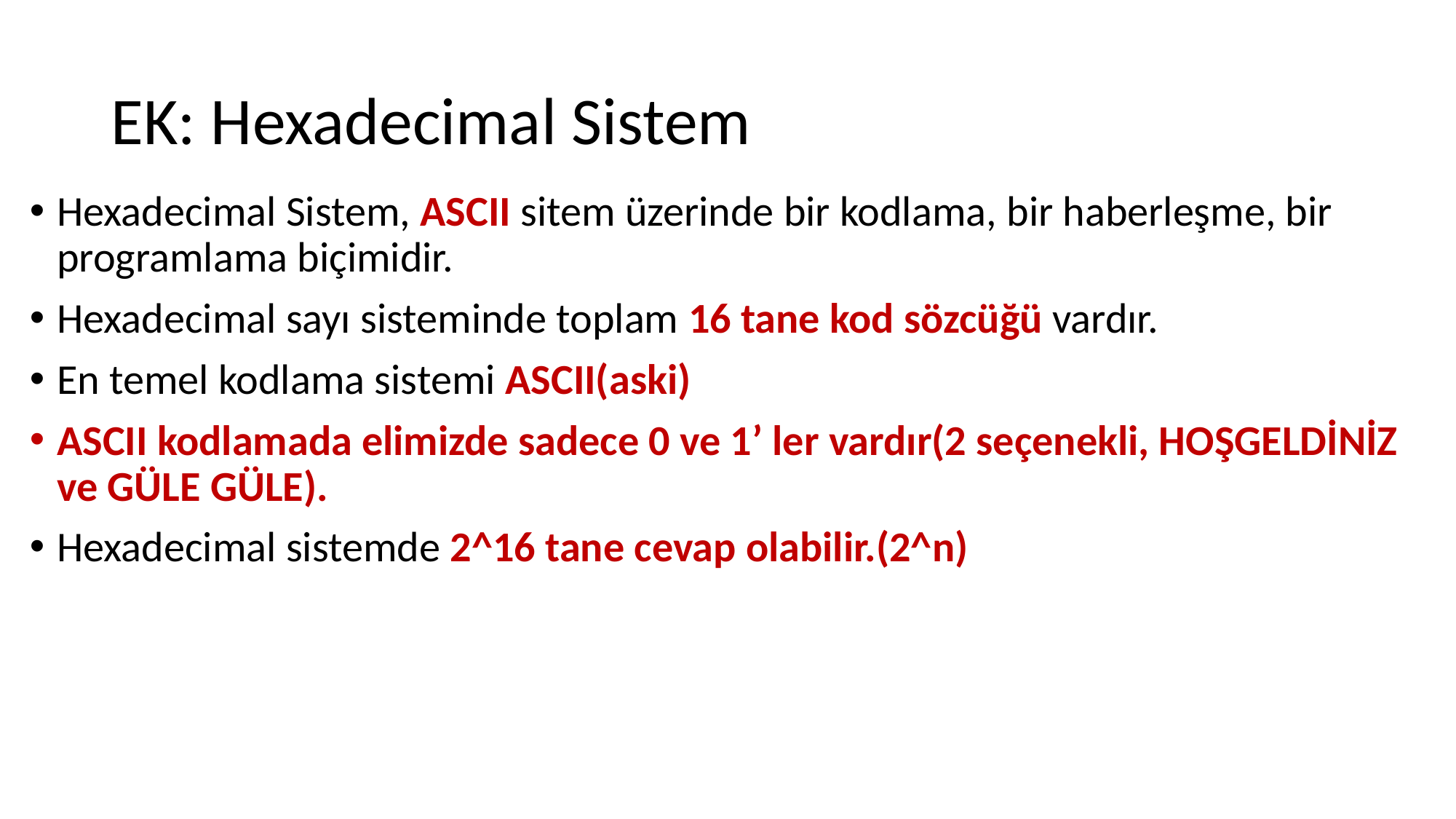

# EK: Hexadecimal Sistem
Hexadecimal Sistem, ASCII sitem üzerinde bir kodlama, bir haberleşme, bir programlama biçimidir.
Hexadecimal sayı sisteminde toplam 16 tane kod sözcüğü vardır.
En temel kodlama sistemi ASCII(aski)
ASCII kodlamada elimizde sadece 0 ve 1’ ler vardır(2 seçenekli, HOŞGELDİNİZ ve GÜLE GÜLE).
Hexadecimal sistemde 2^16 tane cevap olabilir.(2^n)